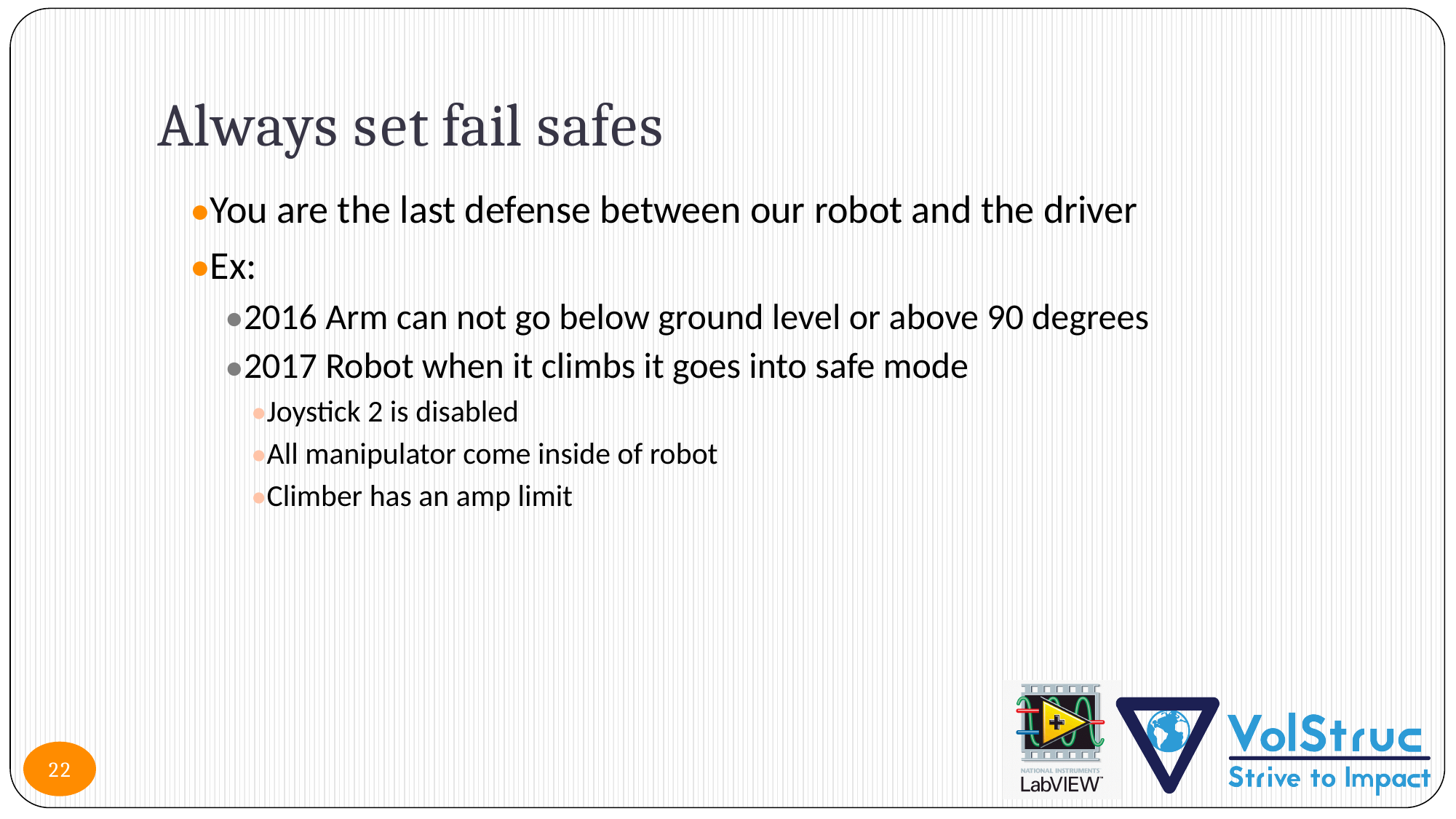

# Always set fail safes
You are the last defense between our robot and the driver
Ex:
2016 Arm can not go below ground level or above 90 degrees
2017 Robot when it climbs it goes into safe mode
Joystick 2 is disabled
All manipulator come inside of robot
Climber has an amp limit
22